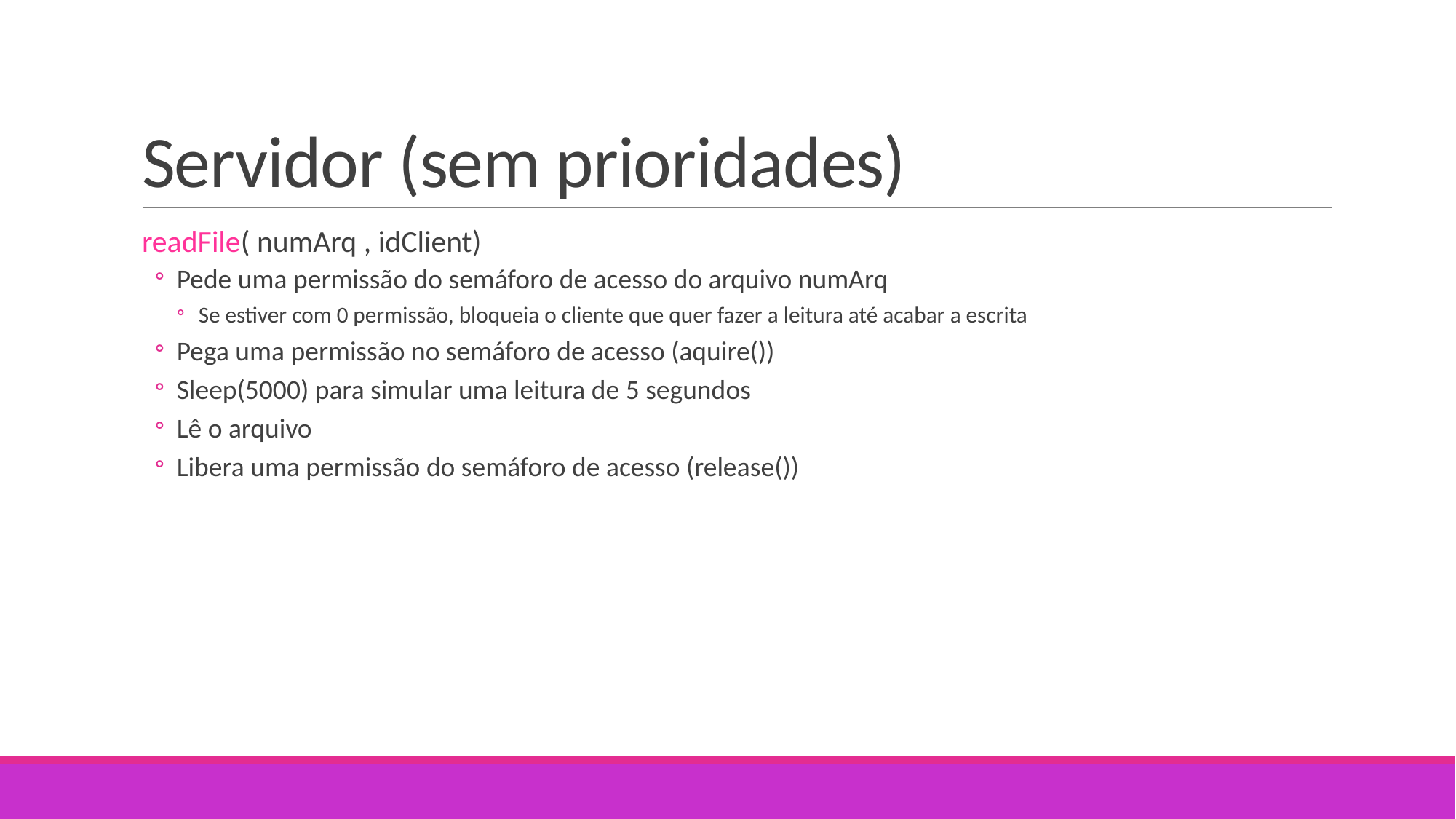

# Servidor (sem prioridades)
readFile( numArq , idClient)
Pede uma permissão do semáforo de acesso do arquivo numArq
Se estiver com 0 permissão, bloqueia o cliente que quer fazer a leitura até acabar a escrita
Pega uma permissão no semáforo de acesso (aquire())
Sleep(5000) para simular uma leitura de 5 segundos
Lê o arquivo
Libera uma permissão do semáforo de acesso (release())